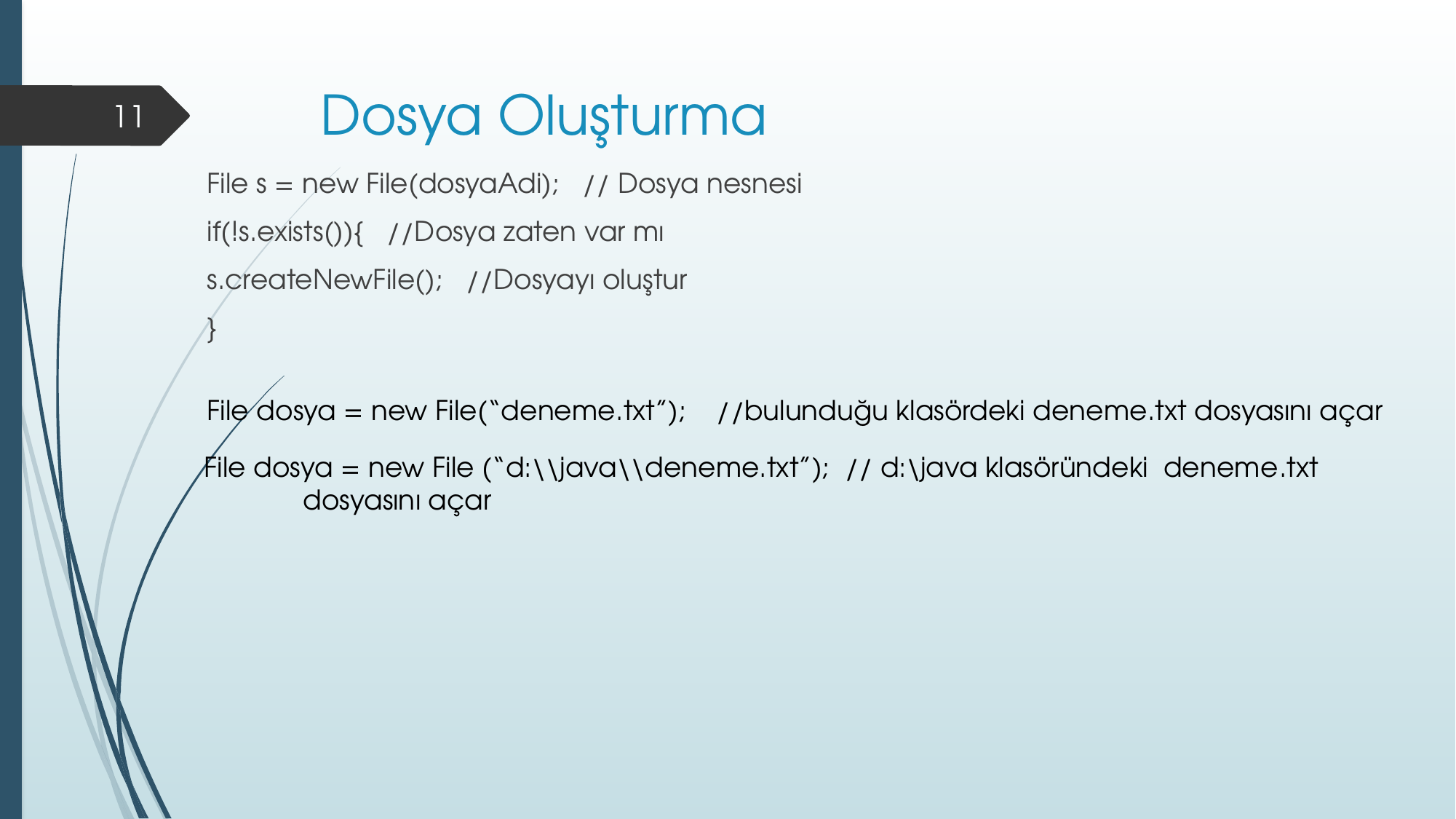

# Dosya Oluşturma
11
File s = new File(dosyaAdi);   // Dosya nesnesi
if(!s.exists()){   //Dosya zaten var mı
s.createNewFile();   //Dosyayı oluştur
}
File dosya = new File(“deneme.txt”);    //bulunduğu klasördeki deneme.txt dosyasını açar
 File dosya = new File (“d:\\java\\deneme.txt”);  // d:\java klasöründeki  deneme.txt                    dosyasını açar